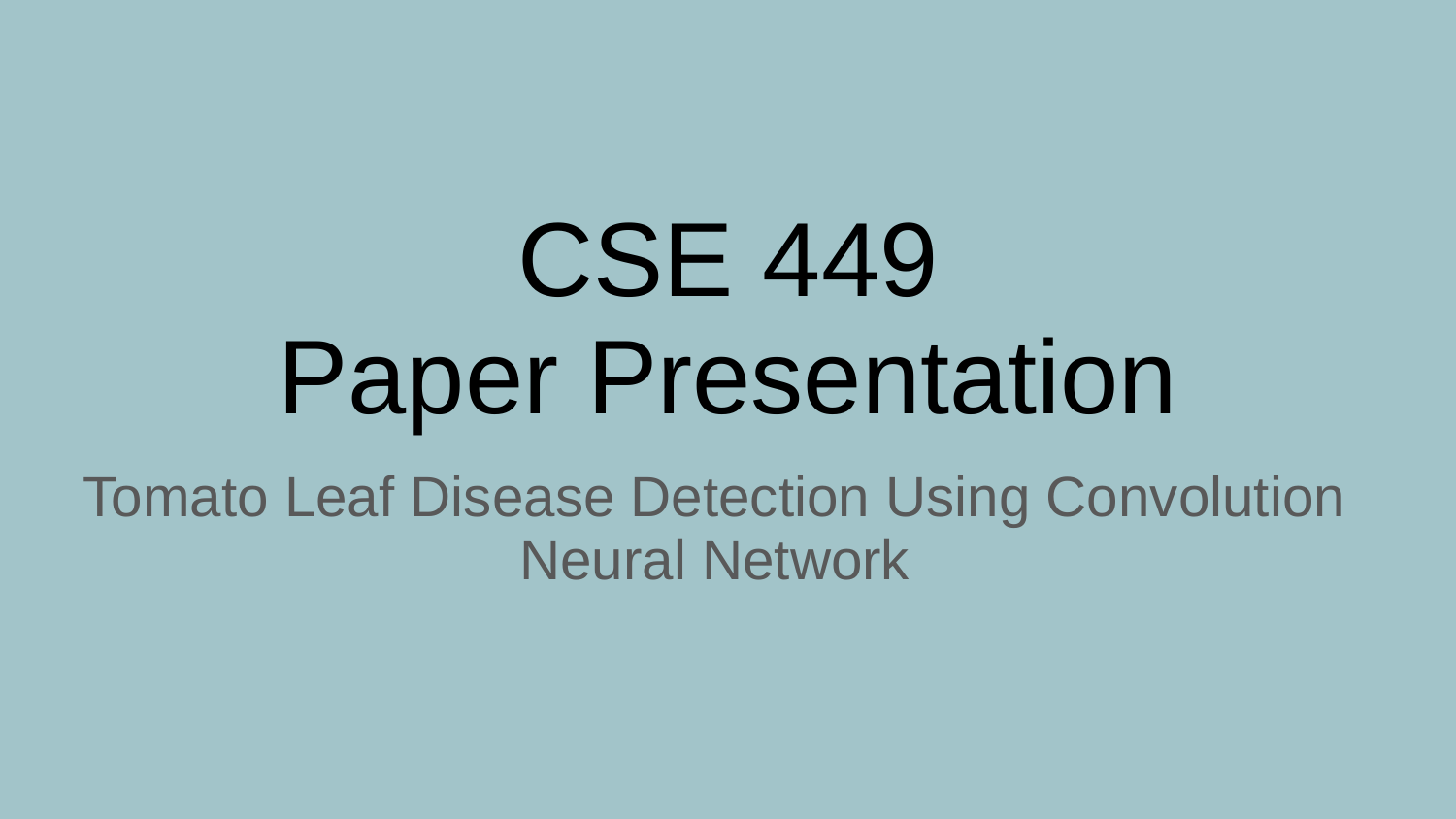

# CSE 449
Paper Presentation
Tomato Leaf Disease Detection Using Convolution
Neural Network